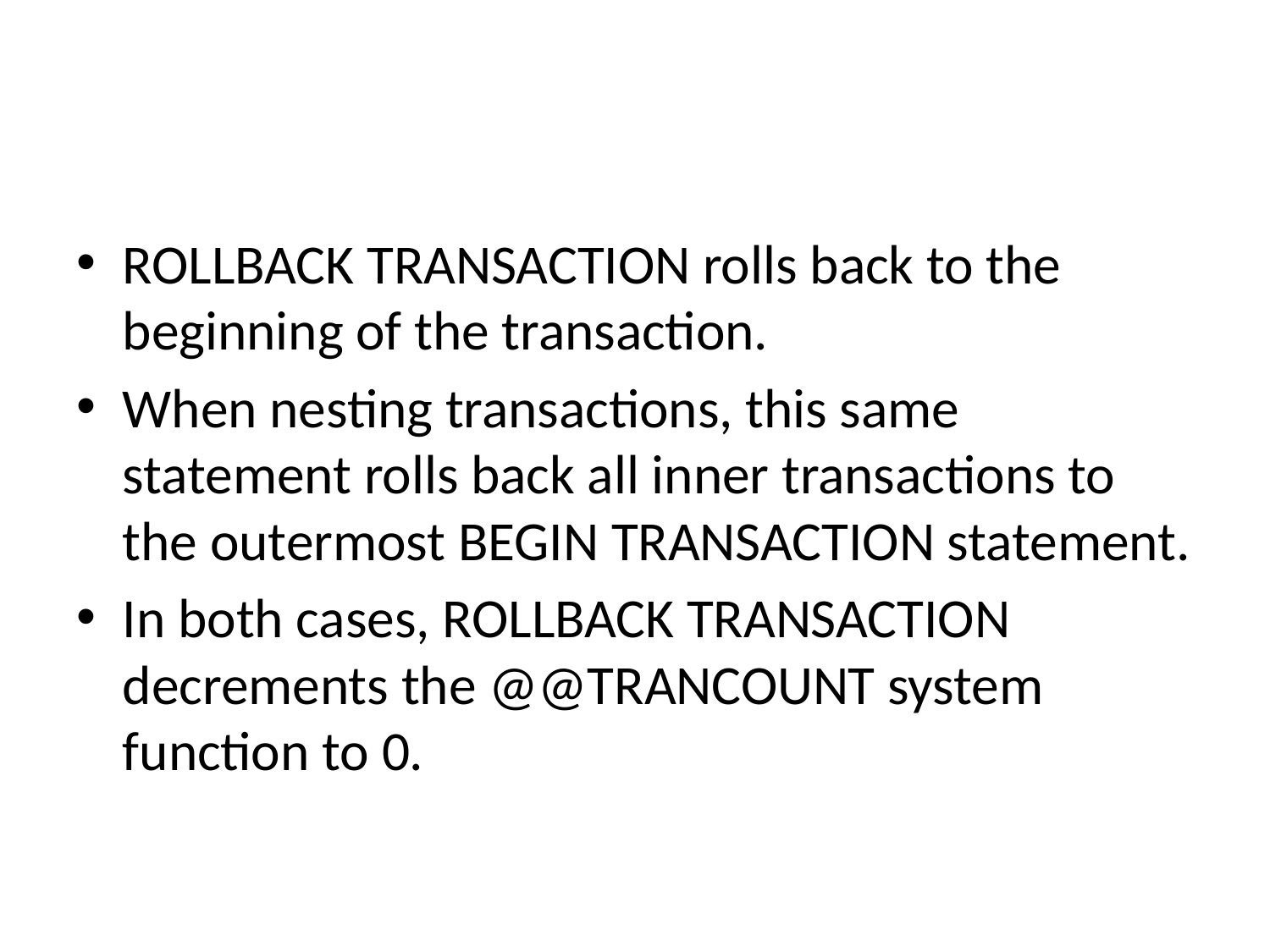

#
ROLLBACK TRANSACTION rolls back to the beginning of the transaction.
When nesting transactions, this same statement rolls back all inner transactions to the outermost BEGIN TRANSACTION statement.
In both cases, ROLLBACK TRANSACTION decrements the @@TRANCOUNT system function to 0.